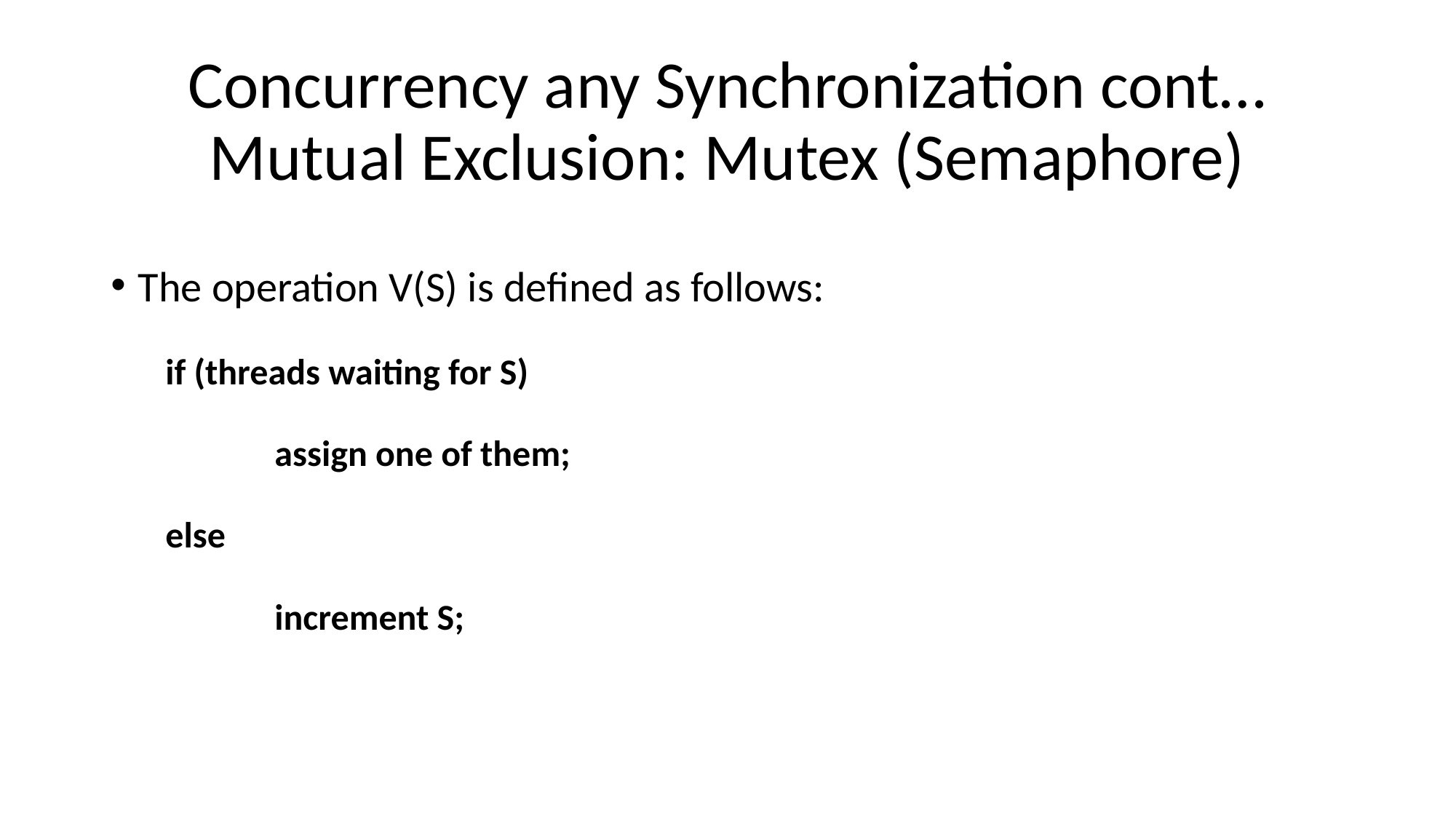

# Concurrency any Synchronization cont… Mutual Exclusion: Mutex (Semaphore)
The operation V(S) is defined as follows:
if (threads waiting for S)
	assign one of them;
else
	increment S;